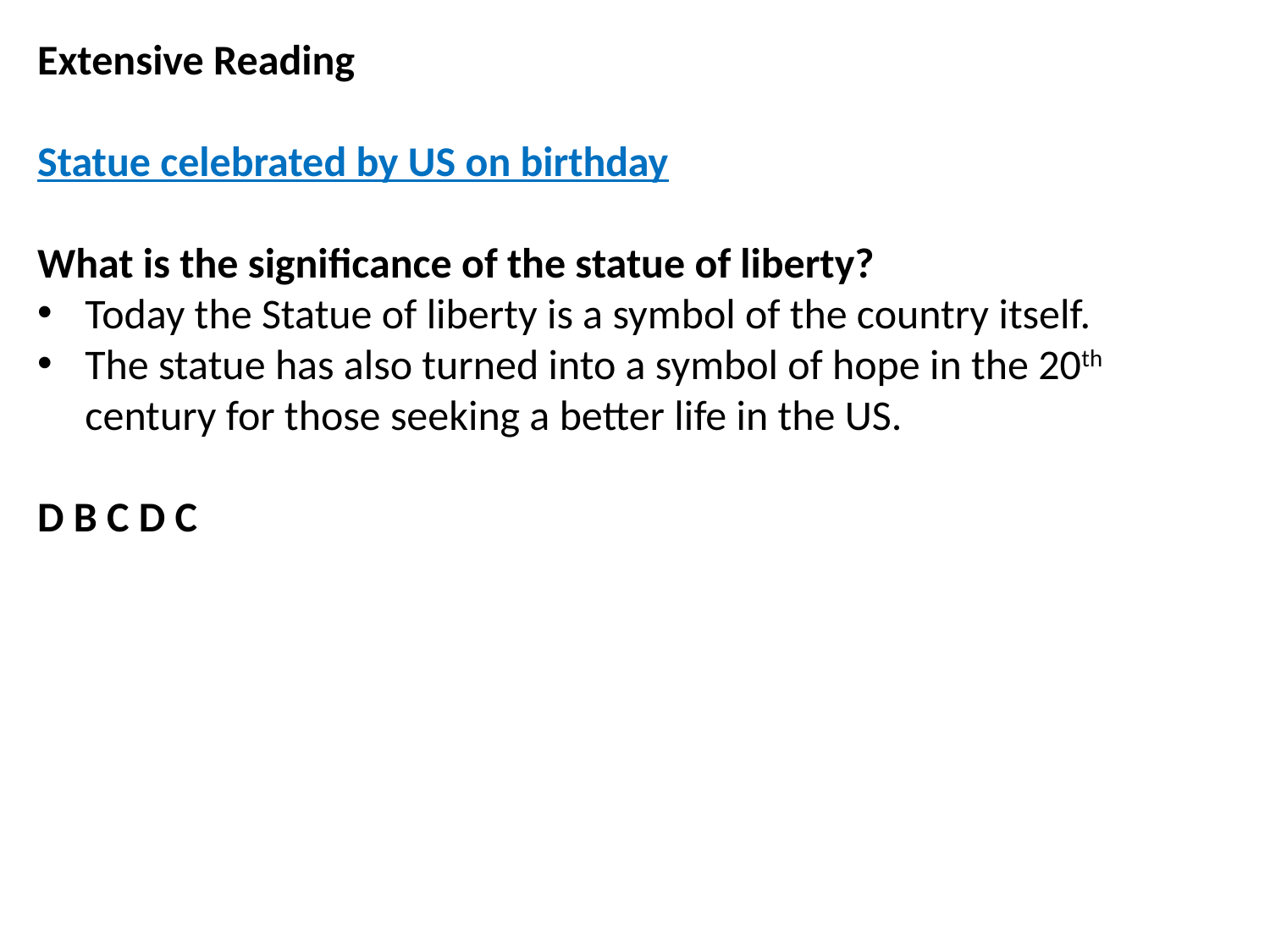

Extensive Reading

Statue celebrated by US on birthday

What is the significance of the statue of liberty?
Today the Statue of liberty is a symbol of the country itself.
The statue has also turned into a symbol of hope in the 20th century for those seeking a better life in the US.

D B C D C